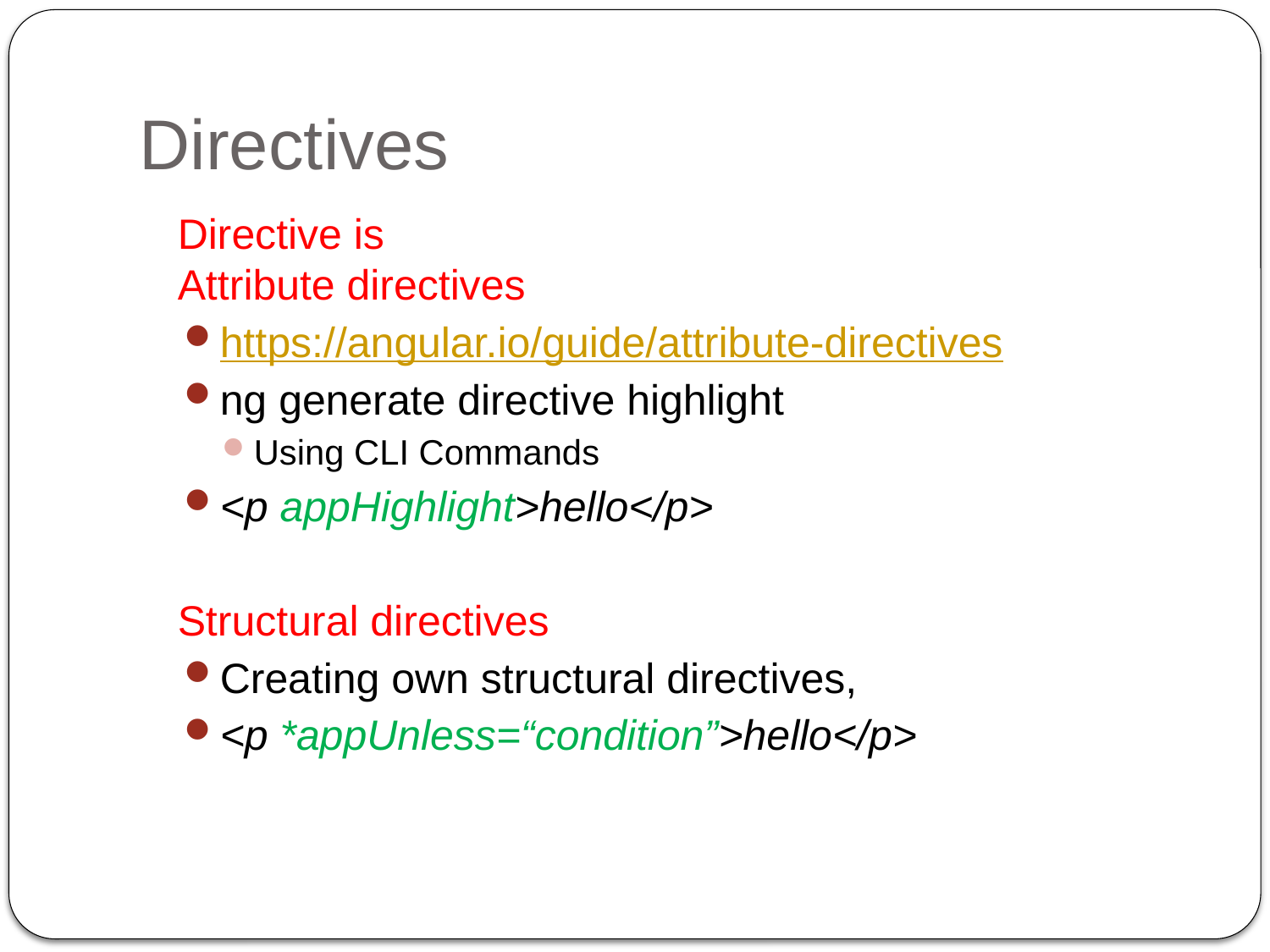

# Directives
Directive is
Attribute directives
https://angular.io/guide/attribute-directives
ng generate directive highlight
Using CLI Commands
<p appHighlight>hello</p>

Structural directives
Creating own structural directives,
<p *appUnless=“condition”>hello</p>